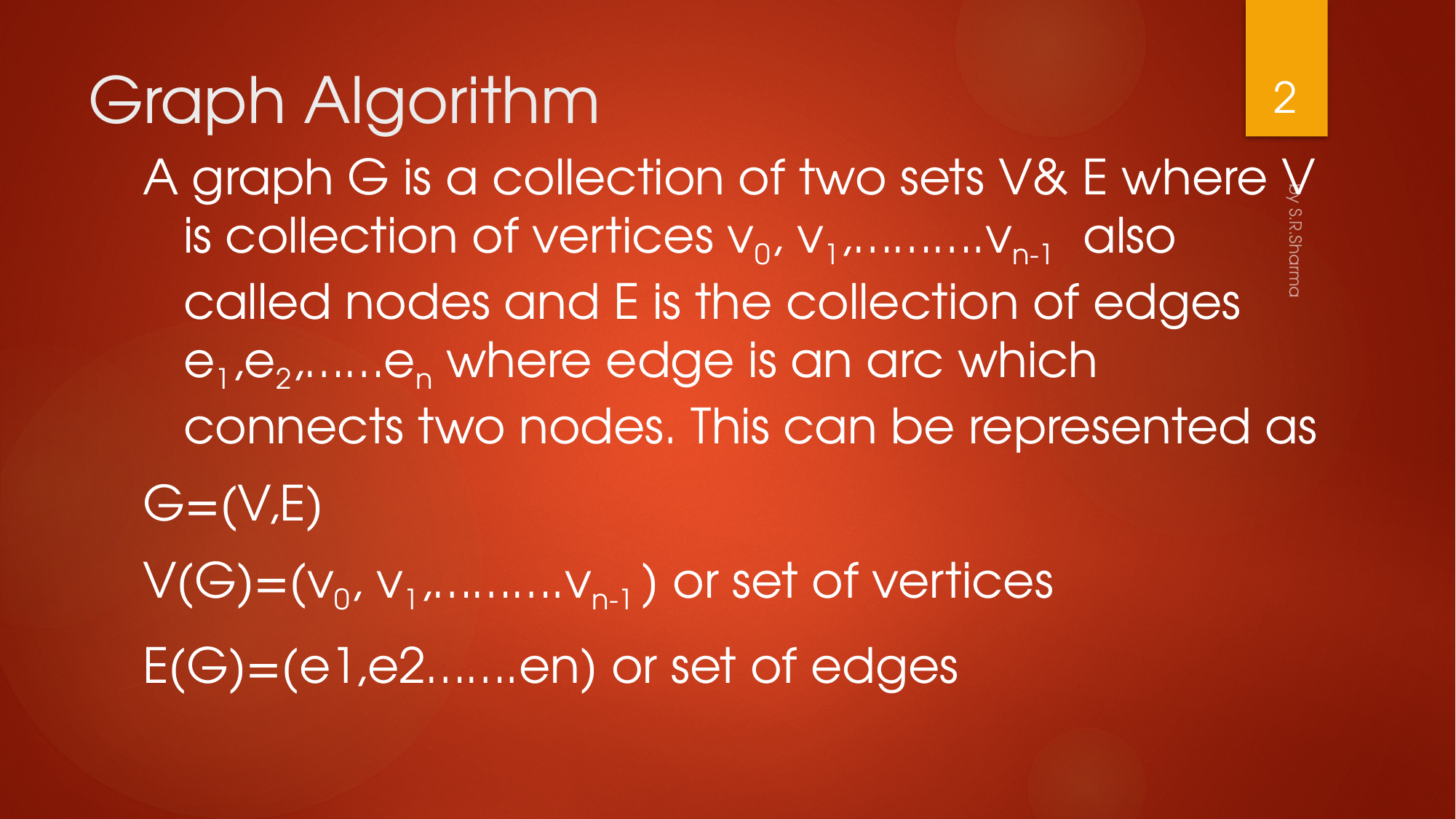

2
# Graph Algorithm
A graph G is a collection of two sets V& E where V is collection of vertices v0, v1,……….vn-1   also called nodes and E is the collection of edges e1,e2,……en where edge is an arc which connects two nodes. This can be represented as
G=(V,E)
V(G)=(v0, v1,……….vn-1 ) or set of vertices
E(G)=(e1,e2…….en) or set of edges

by S.R.Sharma